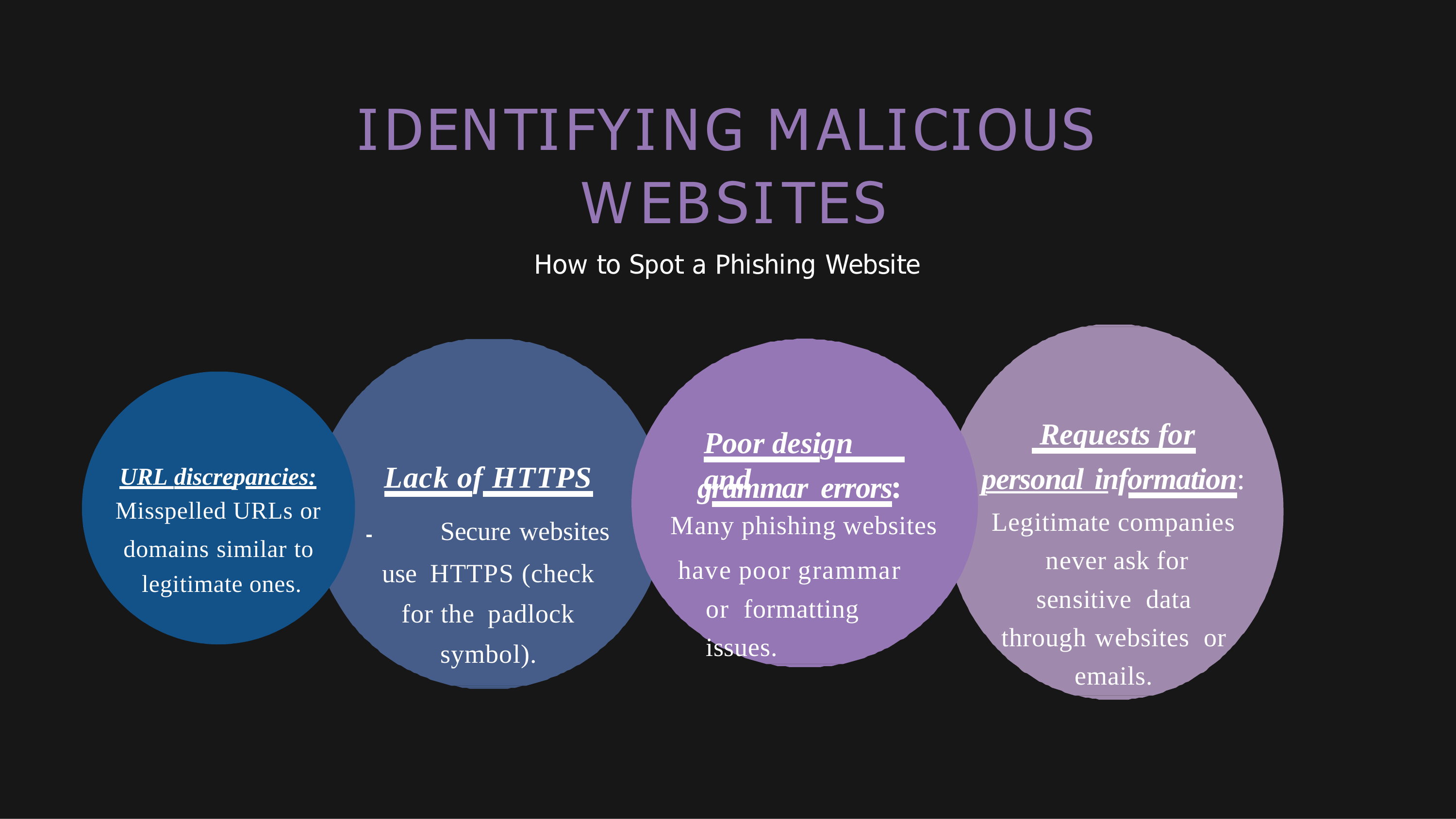

# IDENTIFYING MALICIOUS  WEBSITES
How to Spot a Phishing Website

Requests for
Poor design and

URL discrepancies:
Misspelled URLs or
domains similar to  legitimate ones.
Lack of HTTPS
personal information:

grammar	errors:
 	Secure websites use  HTTPS (check for the  padlock symbol).
Many phishing websites
have poor grammar or  formatting issues.

Legitimate companies  never ask for sensitive  data through websites  or emails.